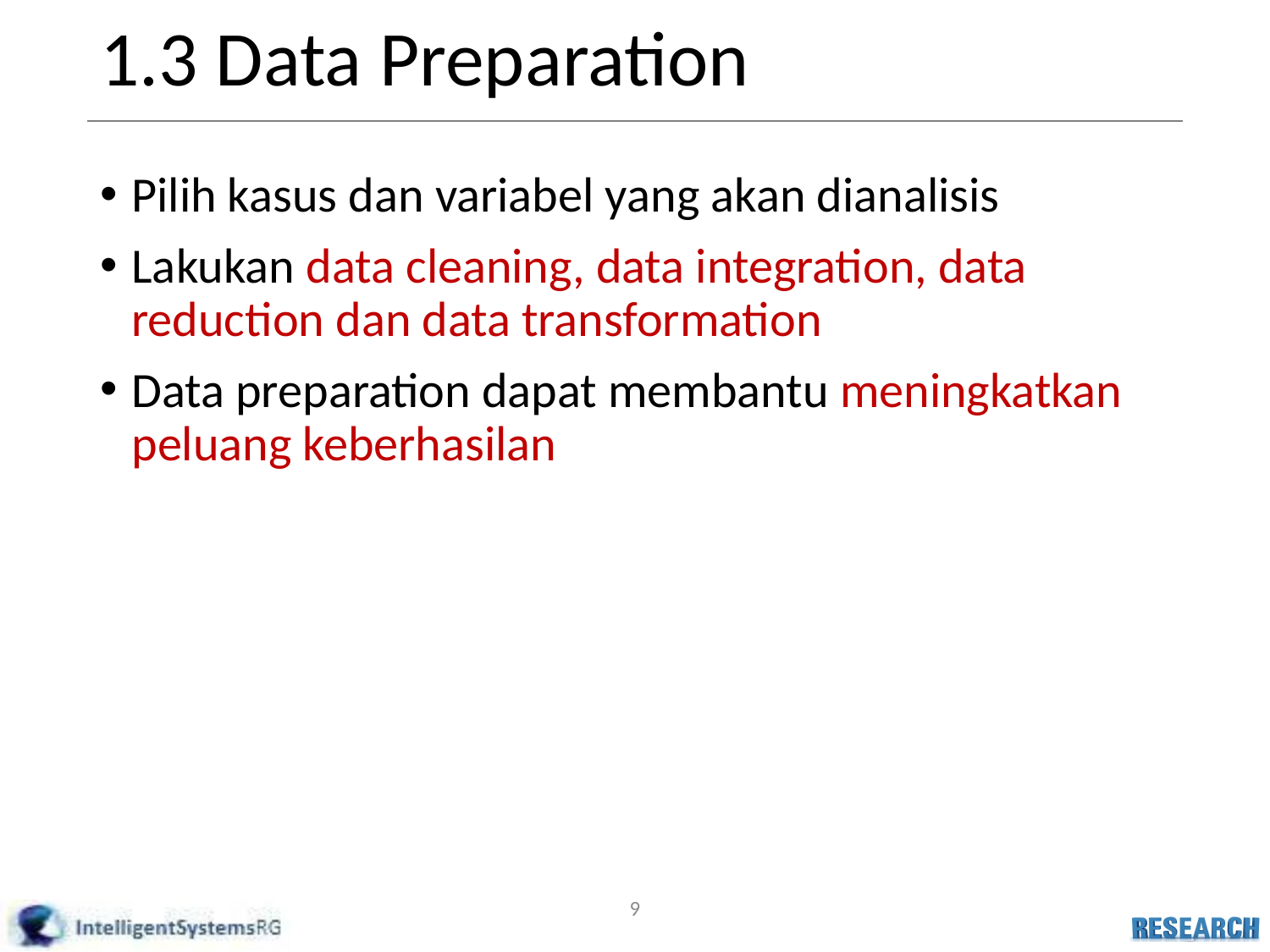

# 1.3 Data Preparation
Pilih kasus dan variabel yang akan dianalisis
Lakukan data cleaning, data integration, data reduction dan data transformation
Data preparation dapat membantu meningkatkan peluang keberhasilan